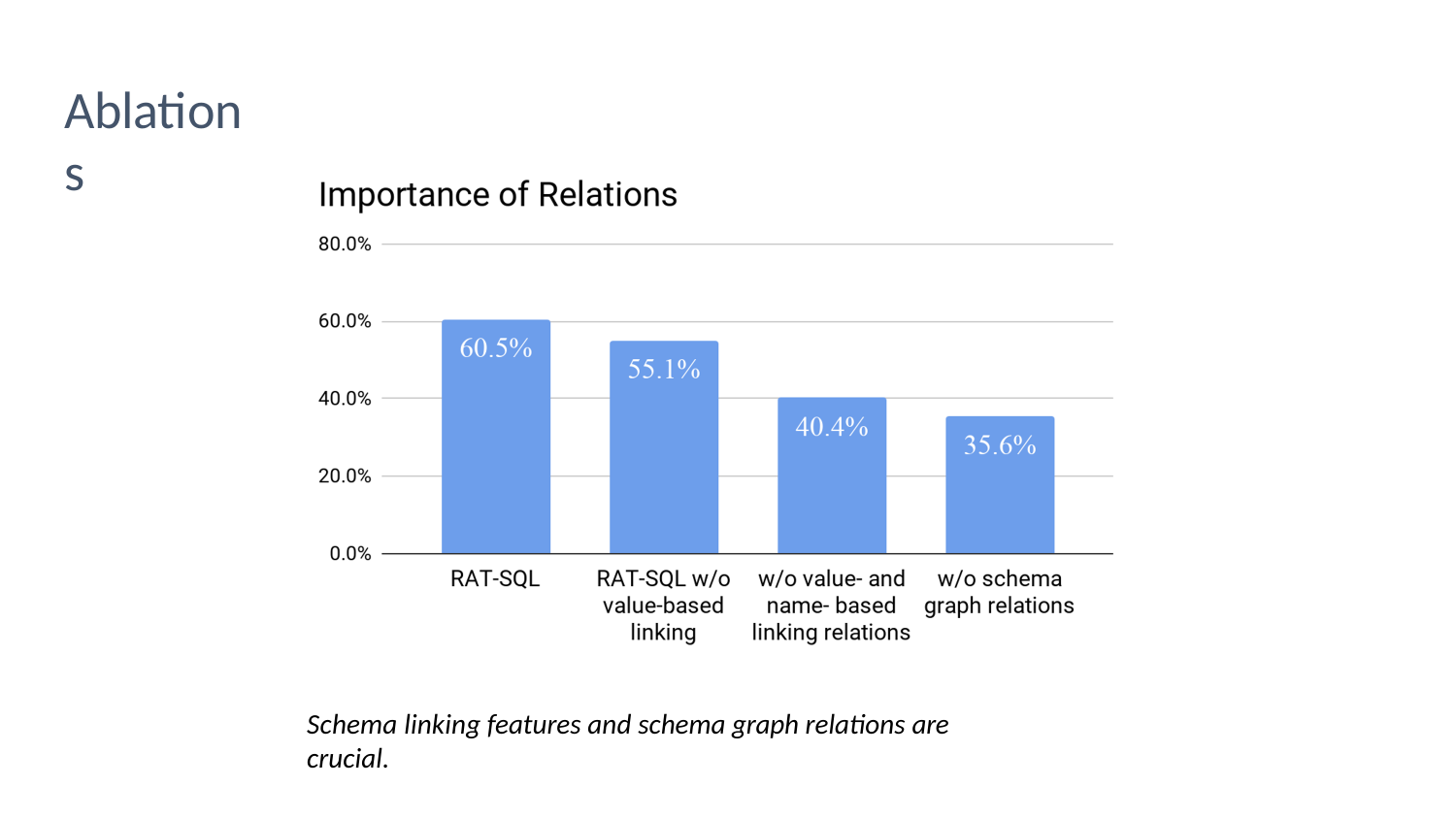

# Ablations

Schema linking features and schema graph relations are crucial.